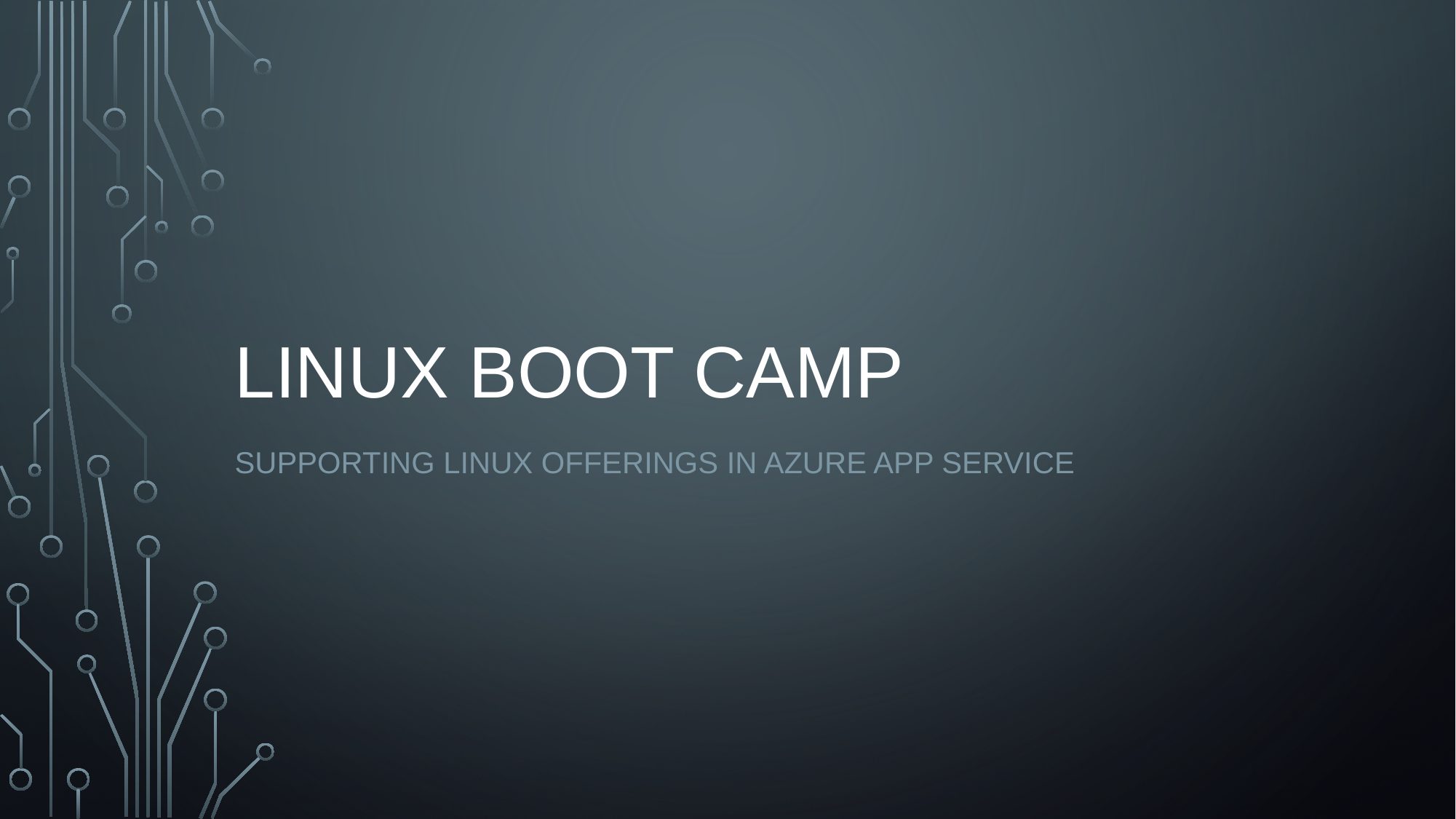

# Linux Boot Camp
Supporting Linux Offerings in Azure App Service